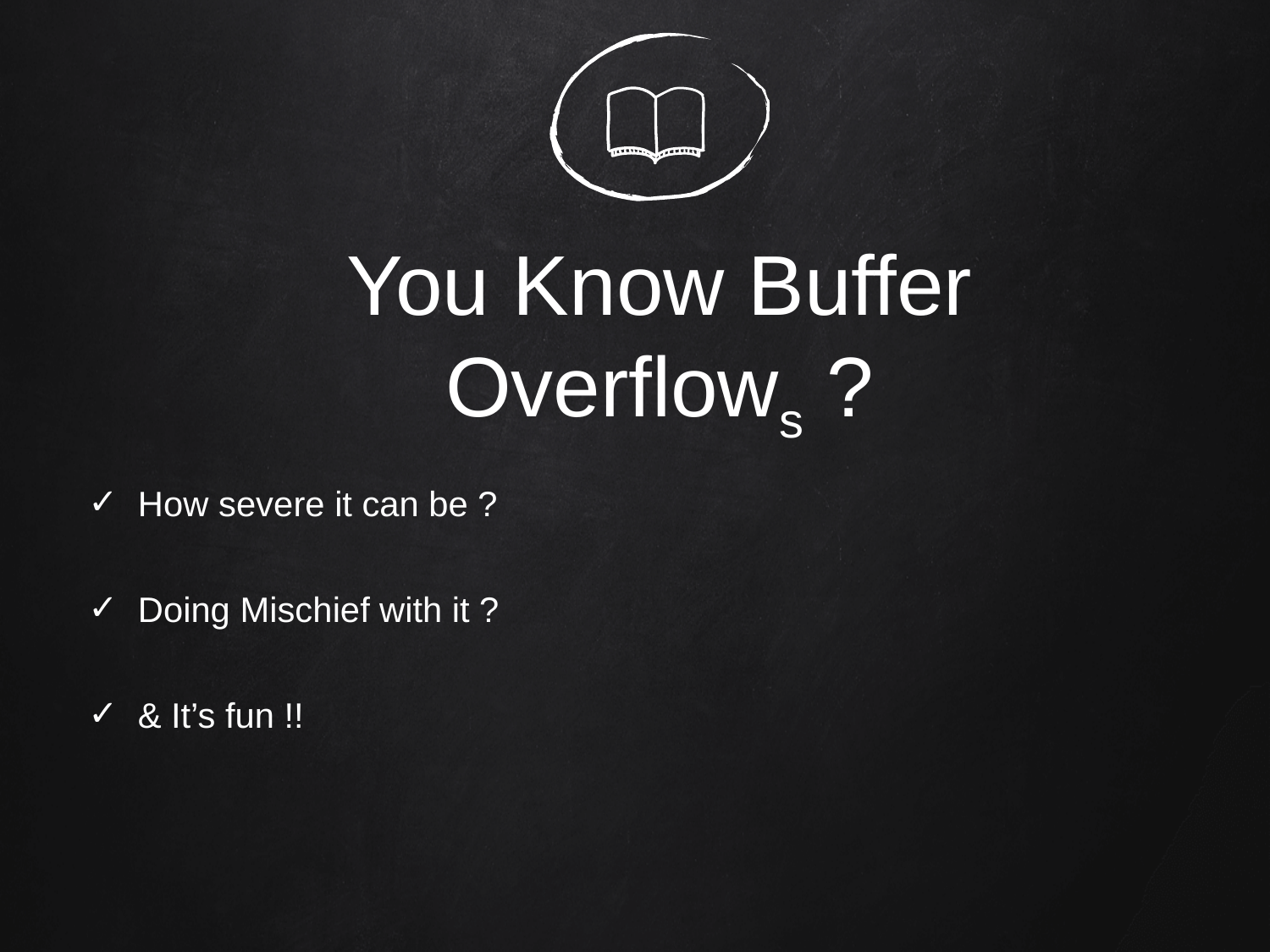

You Know Buffer Overflows ?

How severe it can be ?

Doing Mischief with it ?

& It’s fun !!